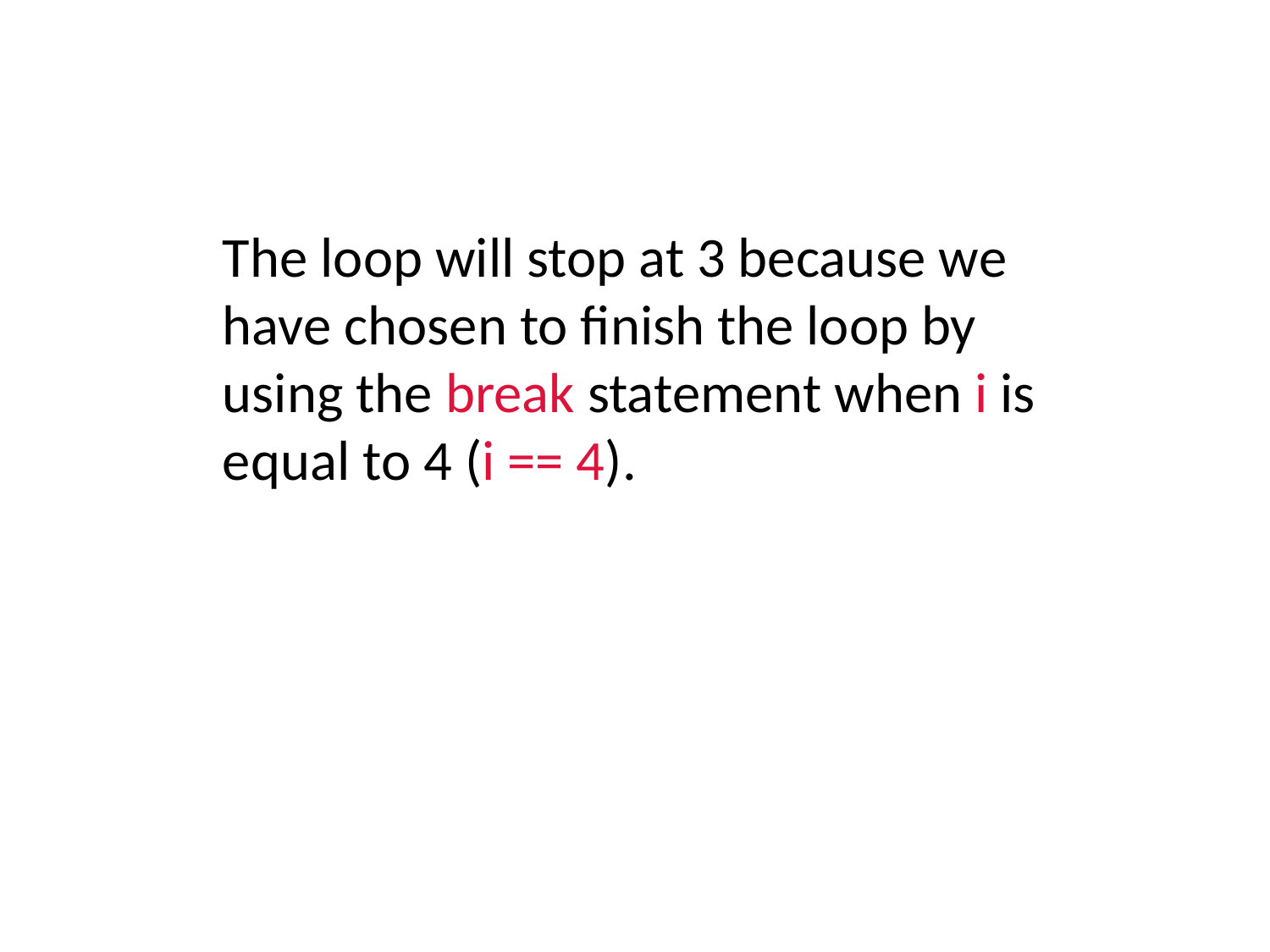

The loop will stop at 3 because we have chosen to finish the loop by using the break statement when i is equal to 4 (i == 4).